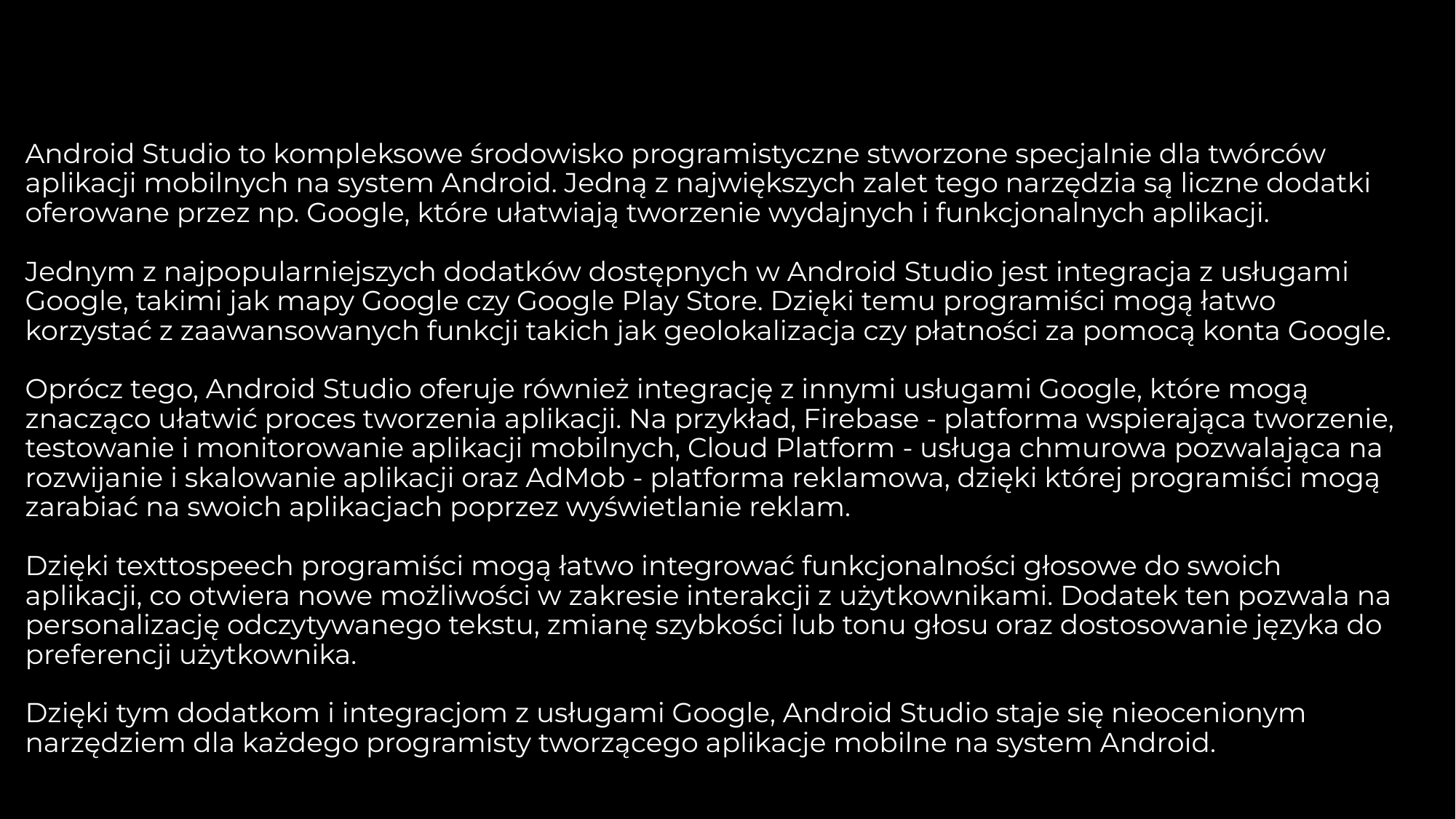

# Android Studio to kompleksowe środowisko programistyczne stworzone specjalnie dla twórców aplikacji mobilnych na system Android. Jedną z największych zalet tego narzędzia są liczne dodatki oferowane przez np. Google, które ułatwiają tworzenie wydajnych i funkcjonalnych aplikacji. Jednym z najpopularniejszych dodatków dostępnych w Android Studio jest integracja z usługami Google, takimi jak mapy Google czy Google Play Store. Dzięki temu programiści mogą łatwo korzystać z zaawansowanych funkcji takich jak geolokalizacja czy płatności za pomocą konta Google. Oprócz tego, Android Studio oferuje również integrację z innymi usługami Google, które mogą znacząco ułatwić proces tworzenia aplikacji. Na przykład, Firebase - platforma wspierająca tworzenie, testowanie i monitorowanie aplikacji mobilnych, Cloud Platform - usługa chmurowa pozwalająca na rozwijanie i skalowanie aplikacji oraz AdMob - platforma reklamowa, dzięki której programiści mogą zarabiać na swoich aplikacjach poprzez wyświetlanie reklam. Dzięki texttospeech programiści mogą łatwo integrować funkcjonalności głosowe do swoich aplikacji, co otwiera nowe możliwości w zakresie interakcji z użytkownikami. Dodatek ten pozwala na personalizację odczytywanego tekstu, zmianę szybkości lub tonu głosu oraz dostosowanie języka do preferencji użytkownika. Dzięki tym dodatkom i integracjom z usługami Google, Android Studio staje się nieocenionym narzędziem dla każdego programisty tworzącego aplikacje mobilne na system Android.